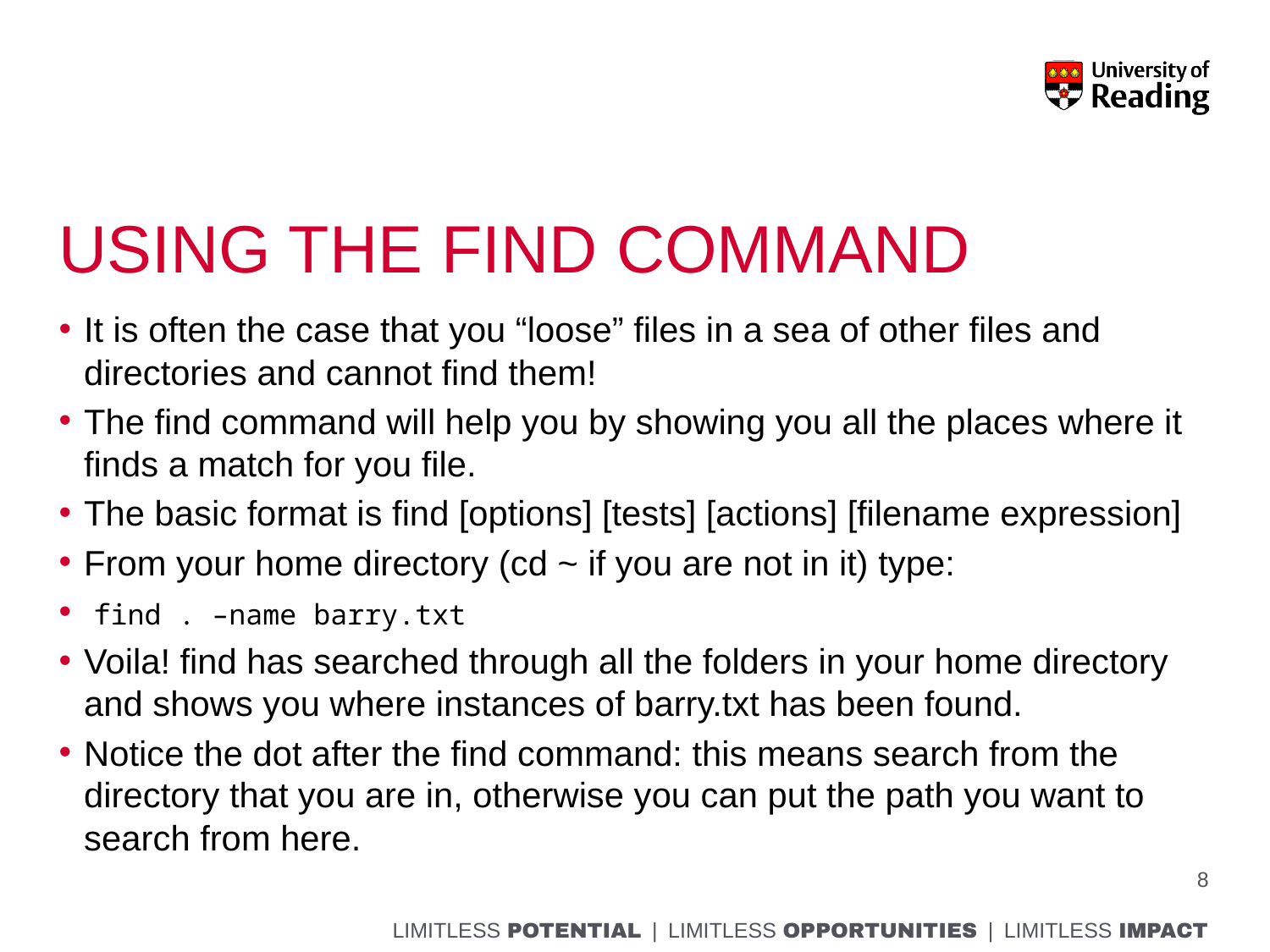

# Using the find command
It is often the case that you “loose” files in a sea of other files and directories and cannot find them!
The find command will help you by showing you all the places where it finds a match for you file.
The basic format is find [options] [tests] [actions] [filename expression]
From your home directory (cd ~ if you are not in it) type:
 find . –name barry.txt
Voila! find has searched through all the folders in your home directory and shows you where instances of barry.txt has been found.
Notice the dot after the find command: this means search from the directory that you are in, otherwise you can put the path you want to search from here.

8